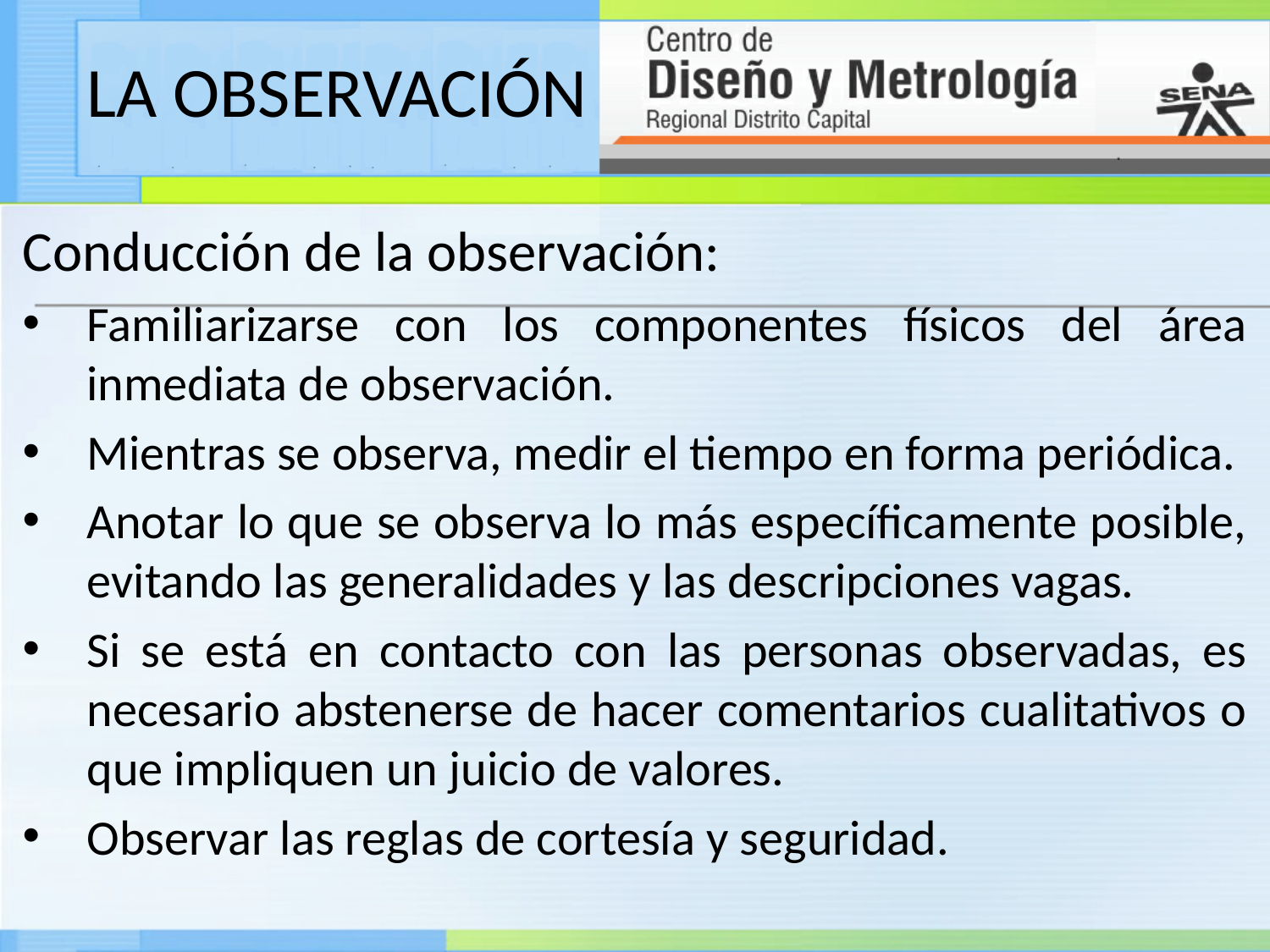

# LA OBSERVACIÓN
Conducción de la observación:
Familiarizarse con los componentes físicos del área inmediata de observación.
Mientras se observa, medir el tiempo en forma periódica.
Anotar lo que se observa lo más específicamente posible, evitando las generalidades y las descripciones vagas.
Si se está en contacto con las personas observadas, es necesario abstenerse de hacer comentarios cualitativos o que impliquen un juicio de valores.
Observar las reglas de cortesía y seguridad.